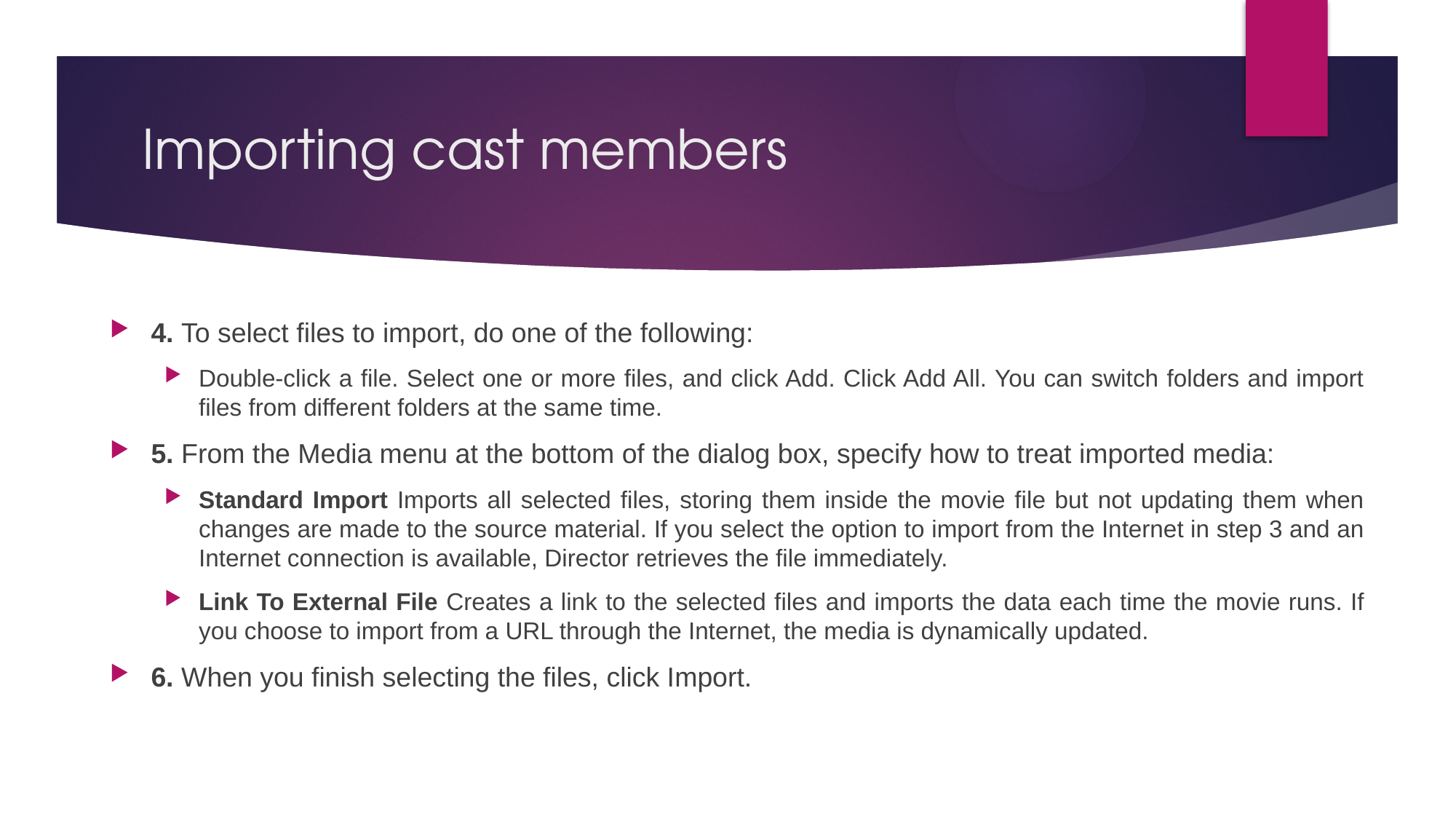

# Importing cast members
4. To select files to import, do one of the following:
Double-click a file. Select one or more files, and click Add. Click Add All. You can switch folders and import files from different folders at the same time.
5. From the Media menu at the bottom of the dialog box, specify how to treat imported media:
Standard Import Imports all selected files, storing them inside the movie file but not updating them when changes are made to the source material. If you select the option to import from the Internet in step 3 and an Internet connection is available, Director retrieves the file immediately.
Link To External File Creates a link to the selected files and imports the data each time the movie runs. If you choose to import from a URL through the Internet, the media is dynamically updated.
6. When you finish selecting the files, click Import.